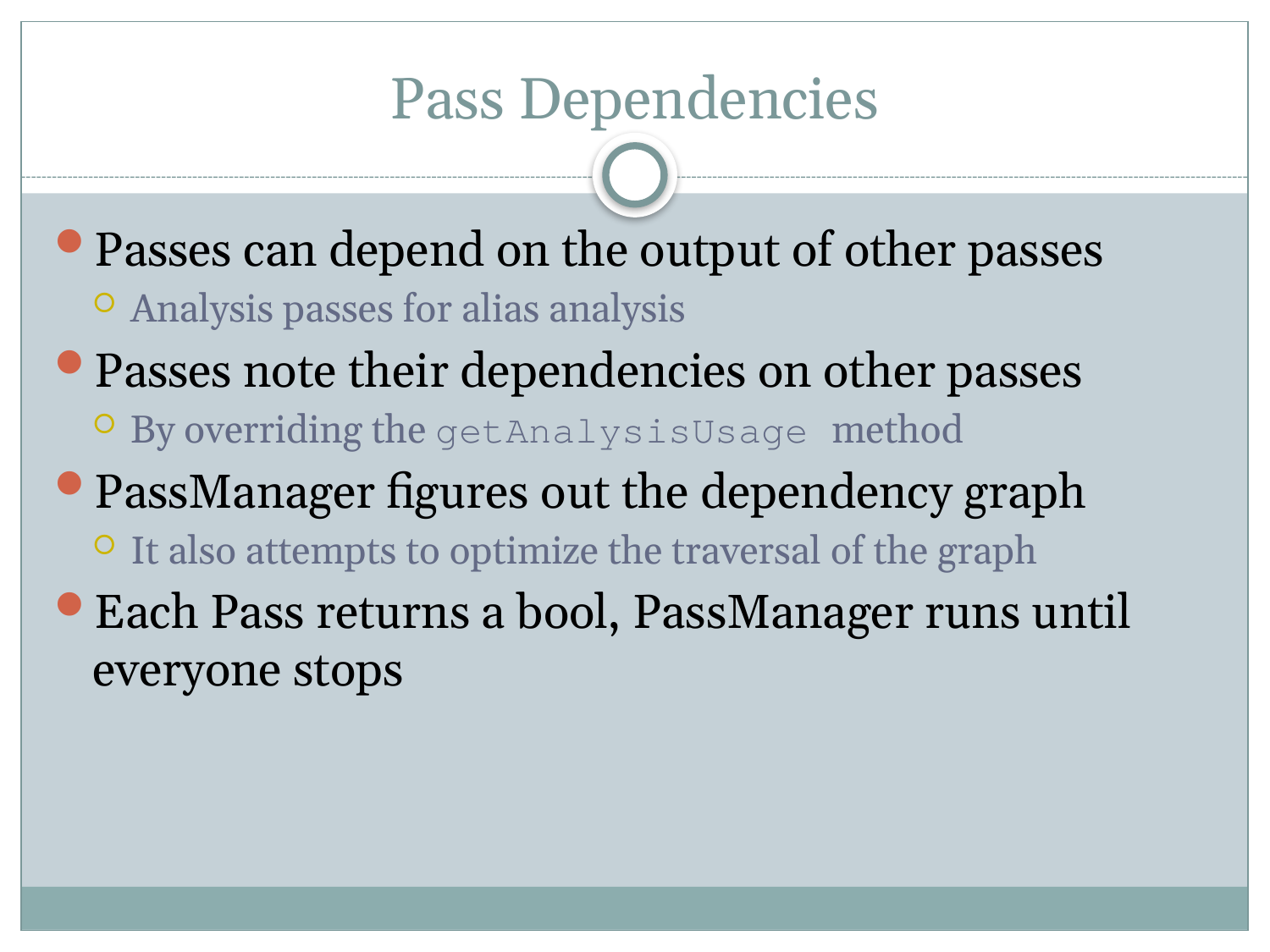

# Pass Dependencies
Passes can depend on the output of other passes
Analysis passes for alias analysis
Passes note their dependencies on other passes
By overriding the getAnalysisUsage method
PassManager figures out the dependency graph
It also attempts to optimize the traversal of the graph
Each Pass returns a bool, PassManager runs until everyone stops